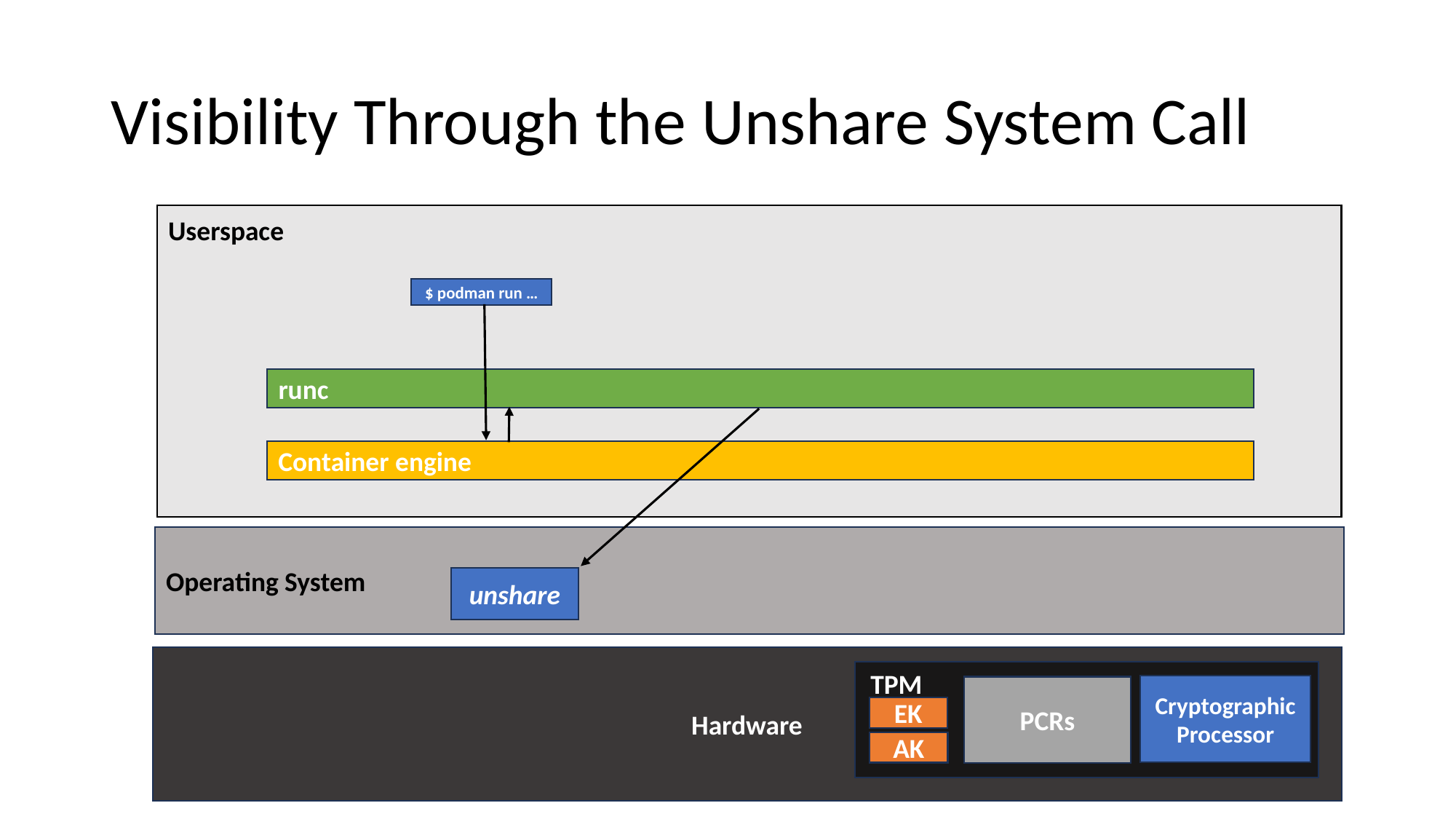

# Visibility Through the Unshare System Call
Userspace

$ podman run …
runc
Container engine
Operating System
unshare
Hardware

TPM
Cryptographic Processor
PCRs
EK
AK